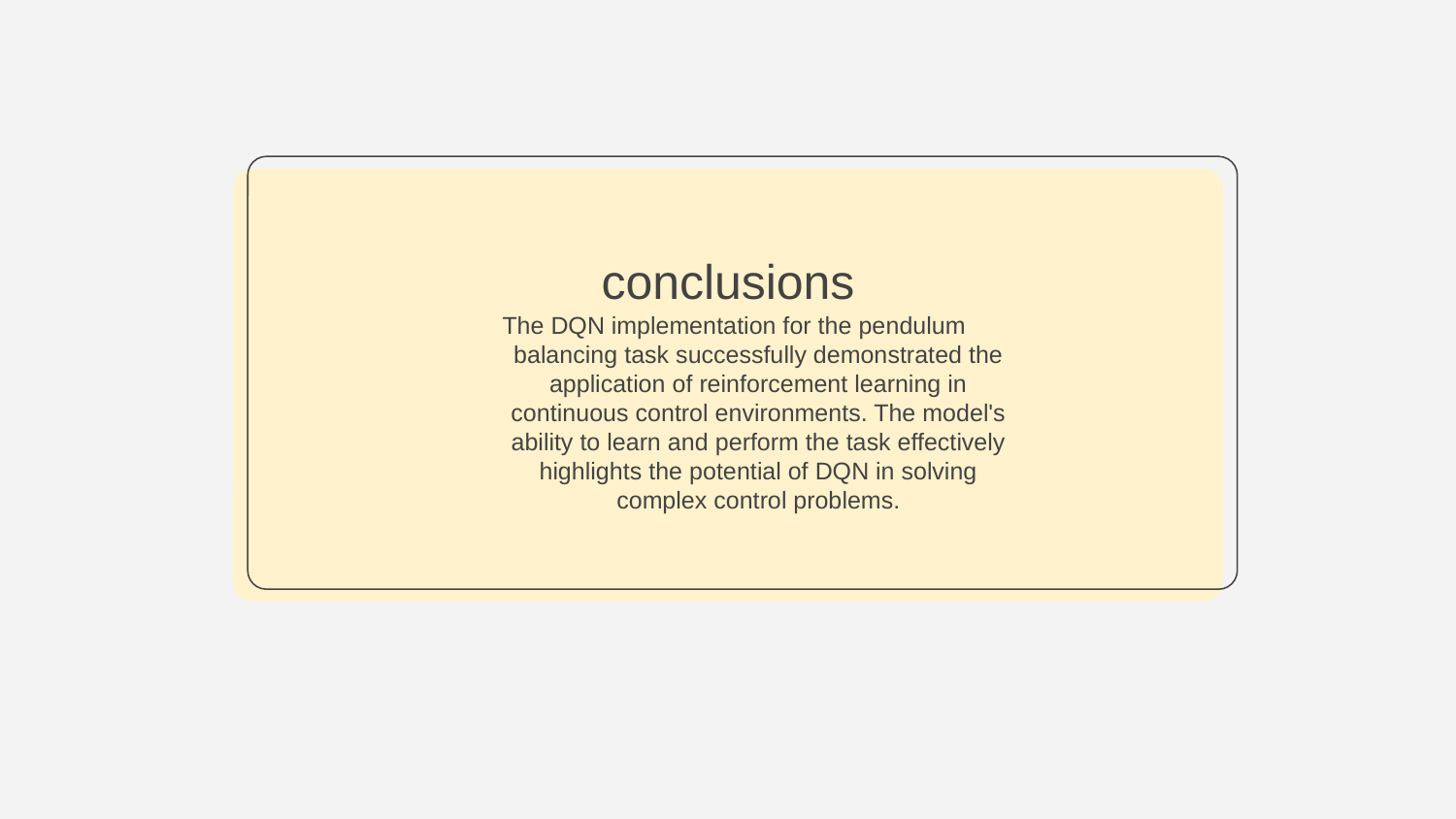

# conclusions
The DQN implementation for the pendulum balancing task successfully demonstrated the application of reinforcement learning in continuous control environments. The model's ability to learn and perform the task effectively highlights the potential of DQN in solving complex control problems.